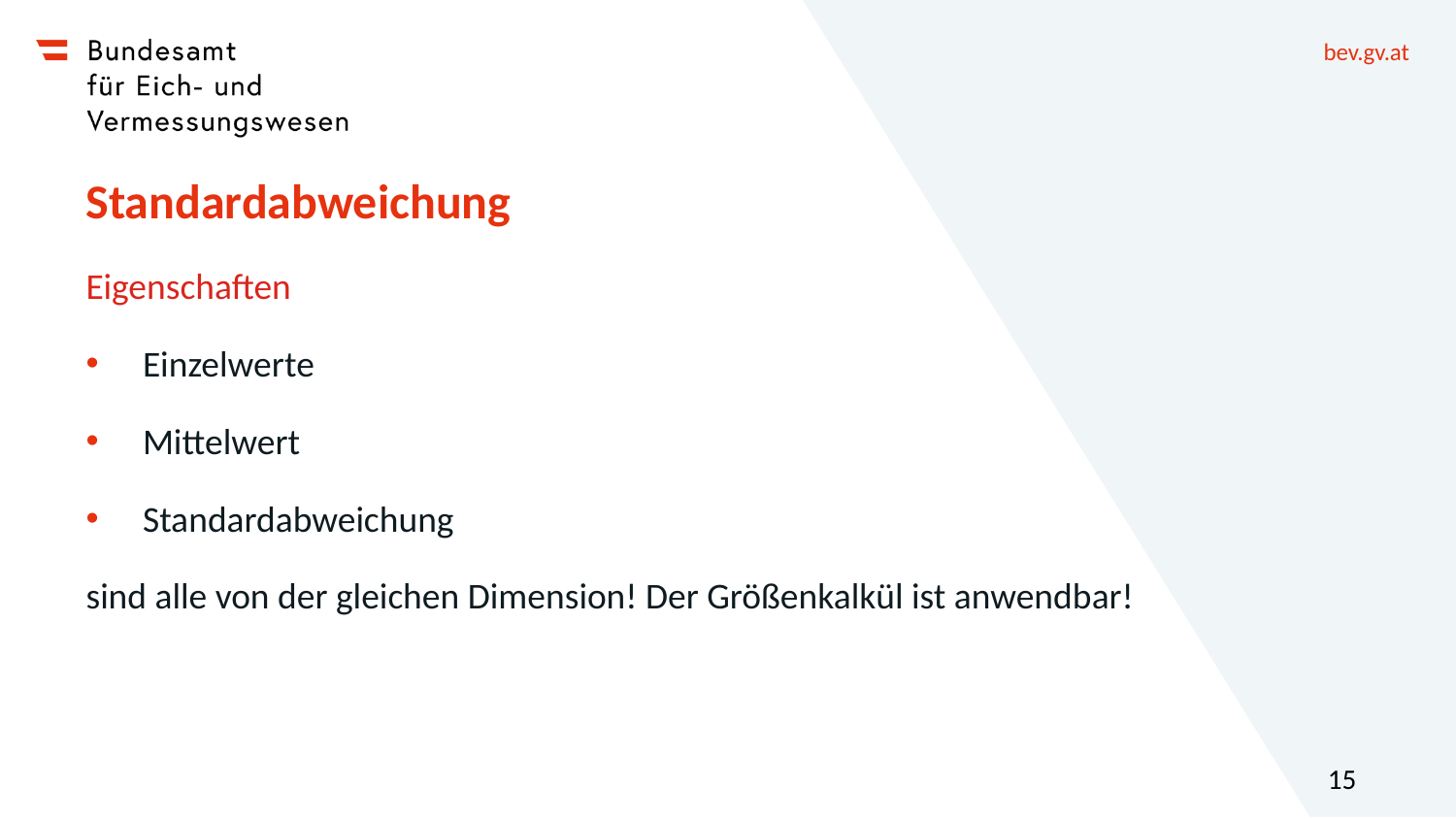

# Standardabweichung
Eigenschaften
Einzelwerte
Mittelwert
Standardabweichung
sind alle von der gleichen Dimension! Der Größenkalkül ist anwendbar!

15